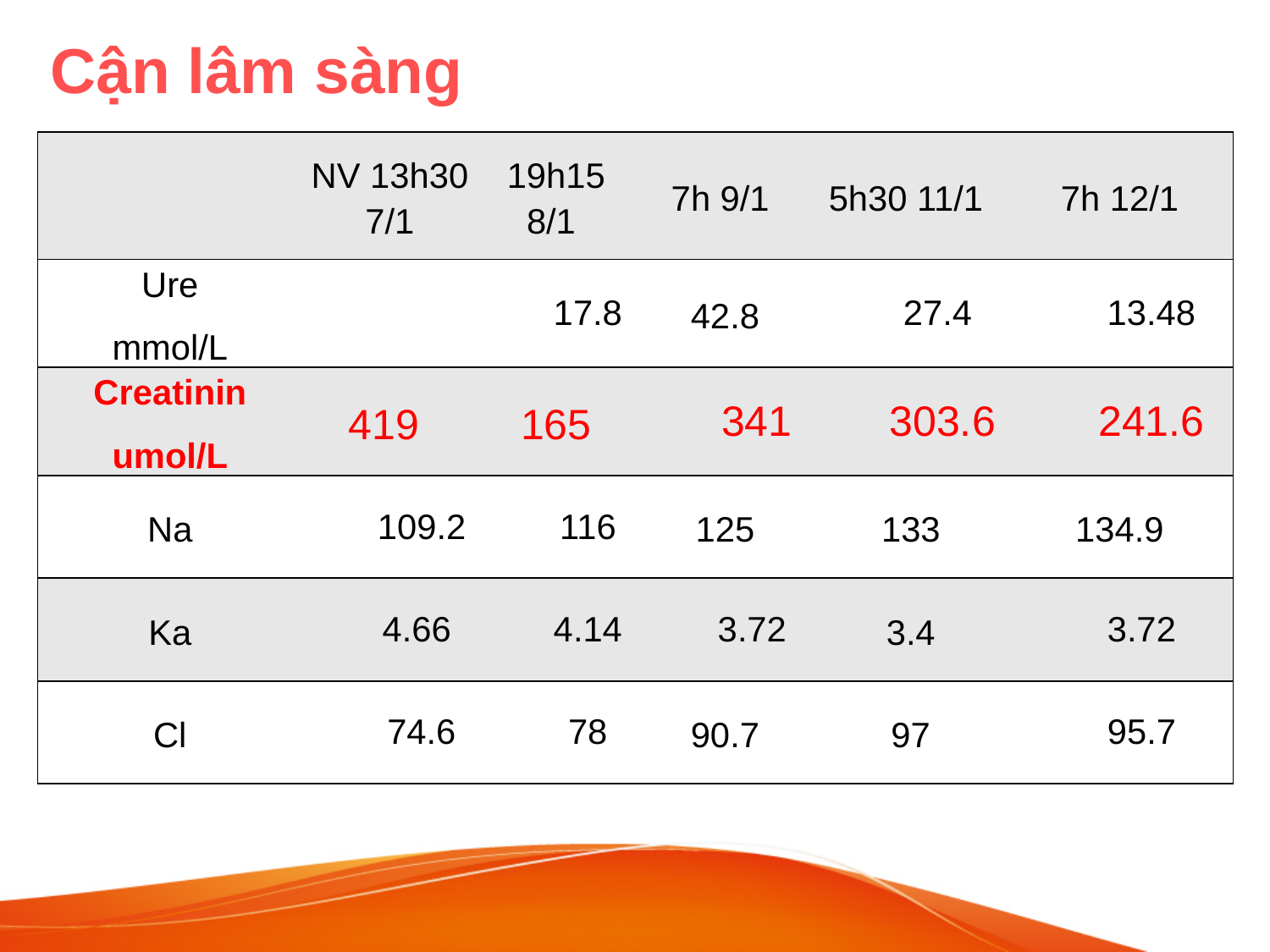

Cận lâm sàng
|  | NV 13h30 7/1 | 19h15 8/1 | 7h 9/1 | 5h30 11/1 | 7h 12/1 |
| --- | --- | --- | --- | --- | --- |
| Ure mmol/L |  | 17.8 | 42.8 | 27.4 | 13.48 |
| Creatinin umol/L | 419 | 165 | 341 | 303.6 | 241.6 |
| Na | 109.2 | 116 | 125 | 133 | 134.9 |
| Ka | 4.66 | 4.14 | 3.72 | 3.4 | 3.72 |
| Cl | 74.6 | 78 | 90.7 | 97 | 95.7 |